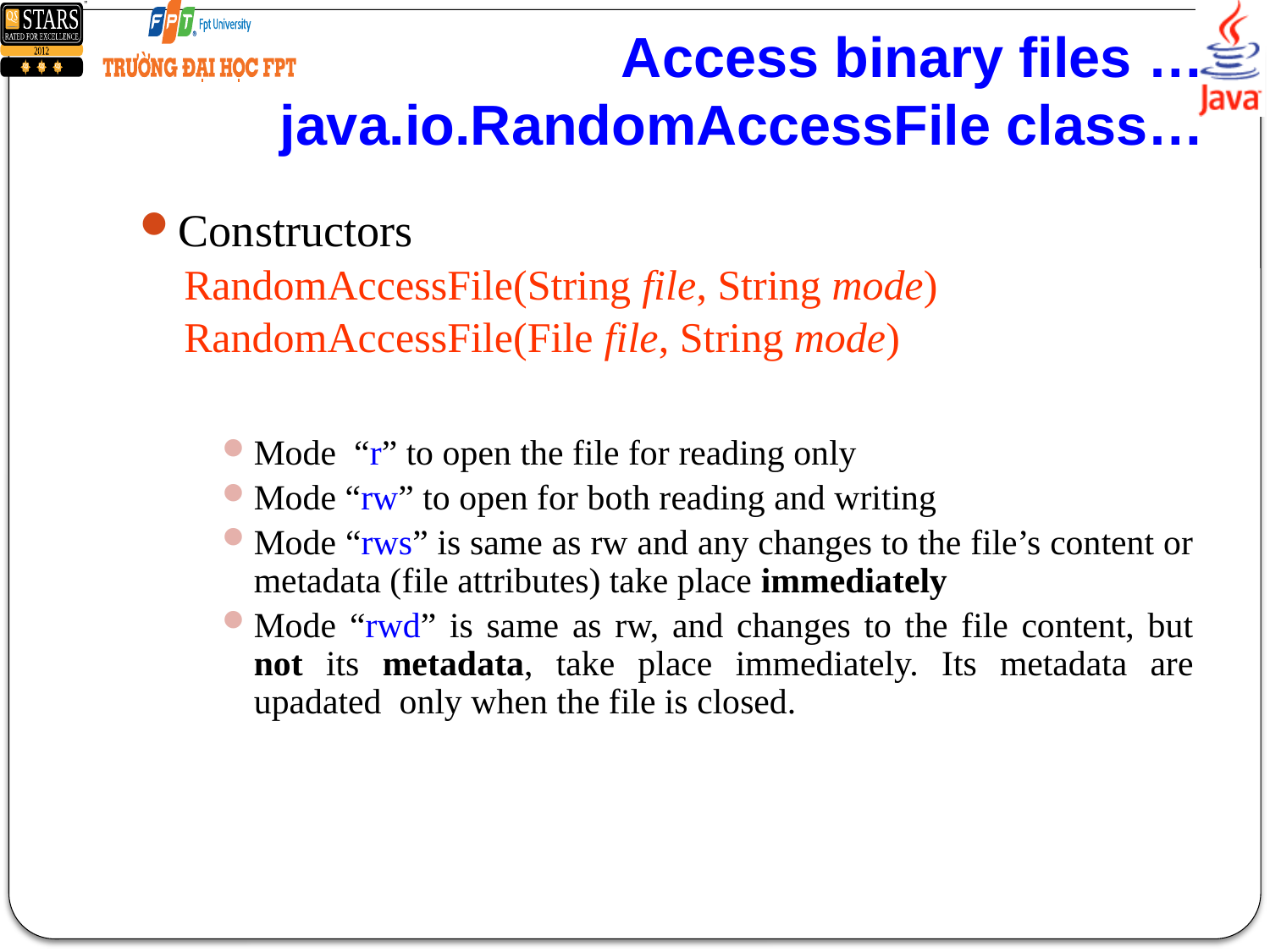

# Access binary files … java.io.RandomAccessFile class…
Constructors
RandomAccessFile(String file, String mode)
RandomAccessFile(File file, String mode)

Mode  “r” to open the file for reading only
Mode “rw” to open for both reading and writing
Mode “rws” is same as rw and any changes to the file’s content or metadata (file attributes) take place immediately
Mode “rwd” is same as rw, and changes to the file content, but not its metadata, take place immediately. Its metadata are upadated  only when the file is closed.